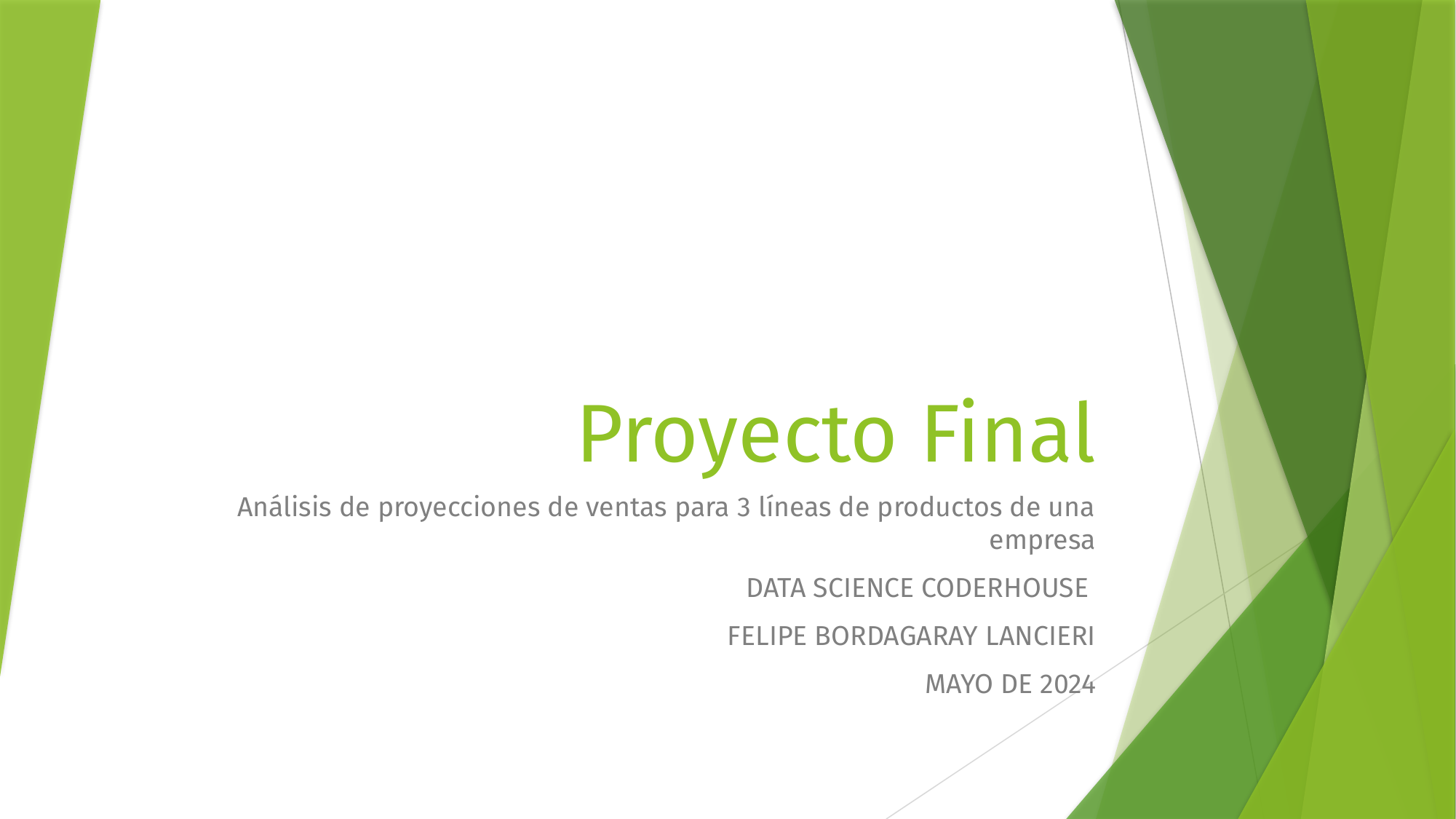

# Proyecto Final
Análisis de proyecciones de ventas para 3 líneas de productos de una empresa
DATA SCIENCE CODERHOUSE
FELIPE BORDAGARAY LANCIERI
MAYO DE 2024